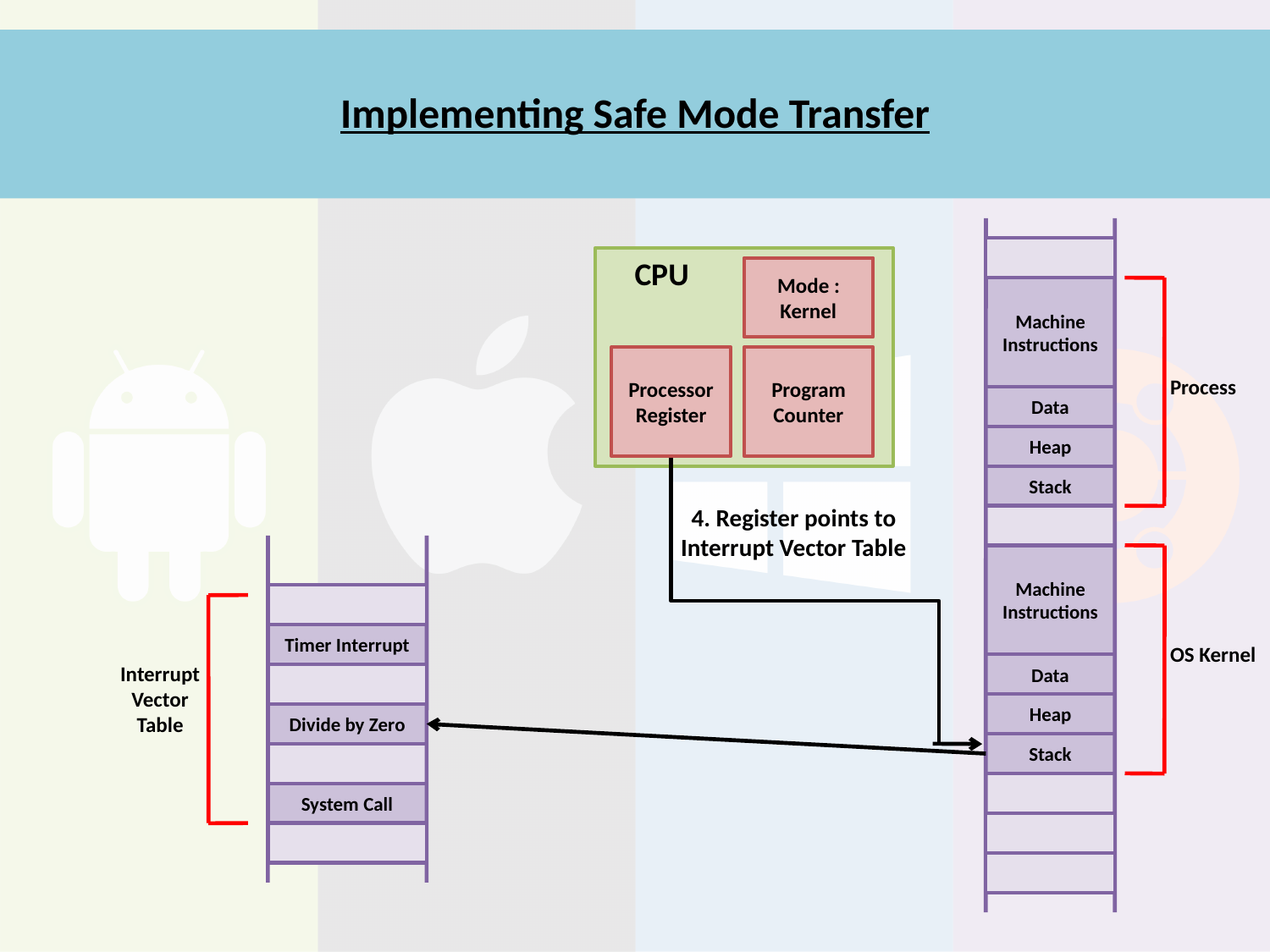

# Implementing Safe Mode Transfer

CPU
Mode : Kernel
Machine Instructions
Processor Register
Program Counter
Process
Data
Heap
Stack
4. Register points to Interrupt Vector Table

Machine Instructions

Timer Interrupt
OS Kernel
Interrupt Vector Table
Data

Heap
Divide by Zero
Stack

System Call